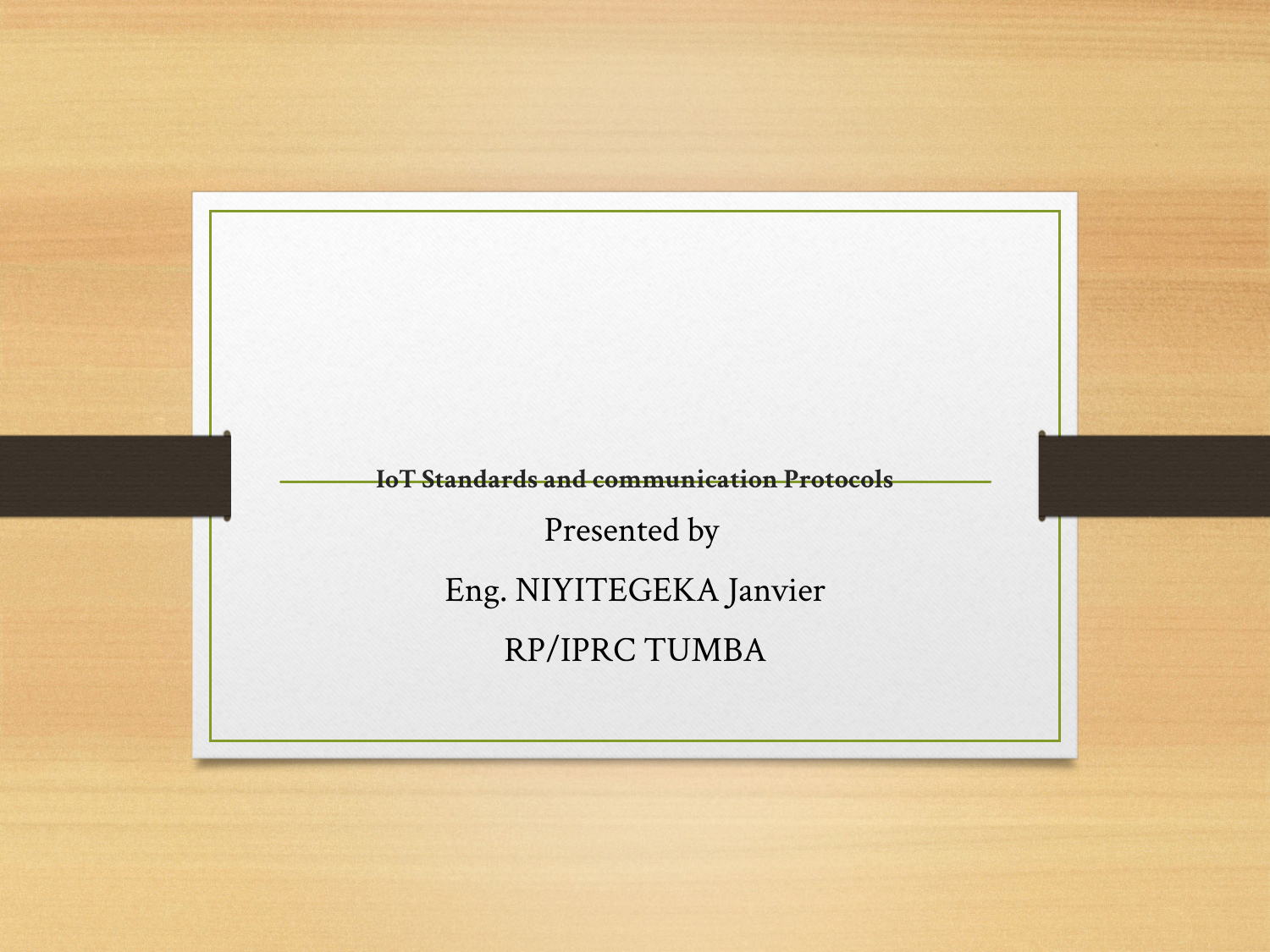

# IoT Standards and communication Protocols
Presented by
Eng. NIYITEGEKA Janvier
RP/IPRC TUMBA